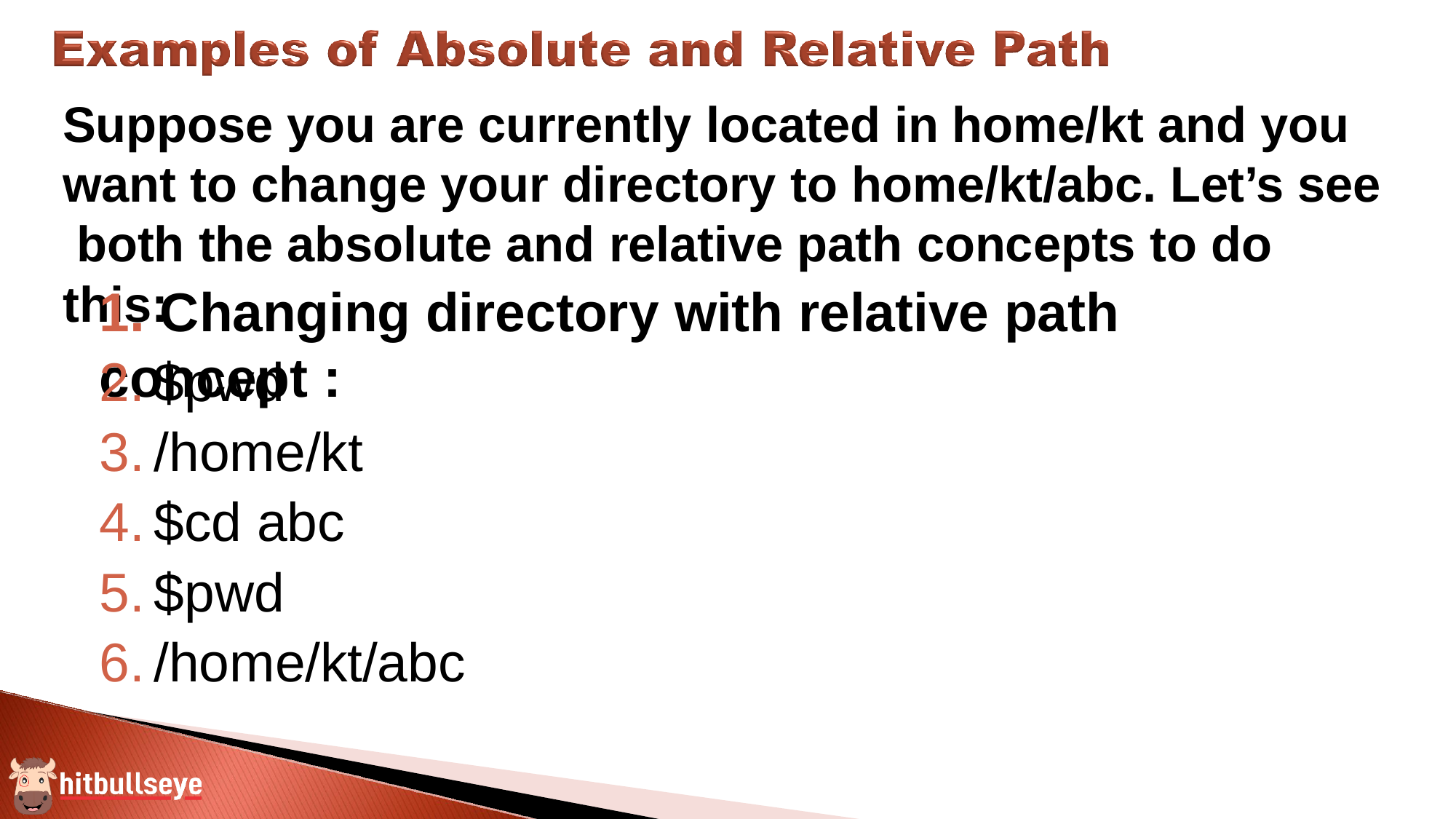

Suppose you are currently located in home/kt and you  want to change your directory to home/kt/abc. Let’s see  both the absolute and relative path concepts to do this:
# 1. Changing directory with relative path concept :
$pwd
/home/kt
$cd abc
$pwd
/home/kt/abc